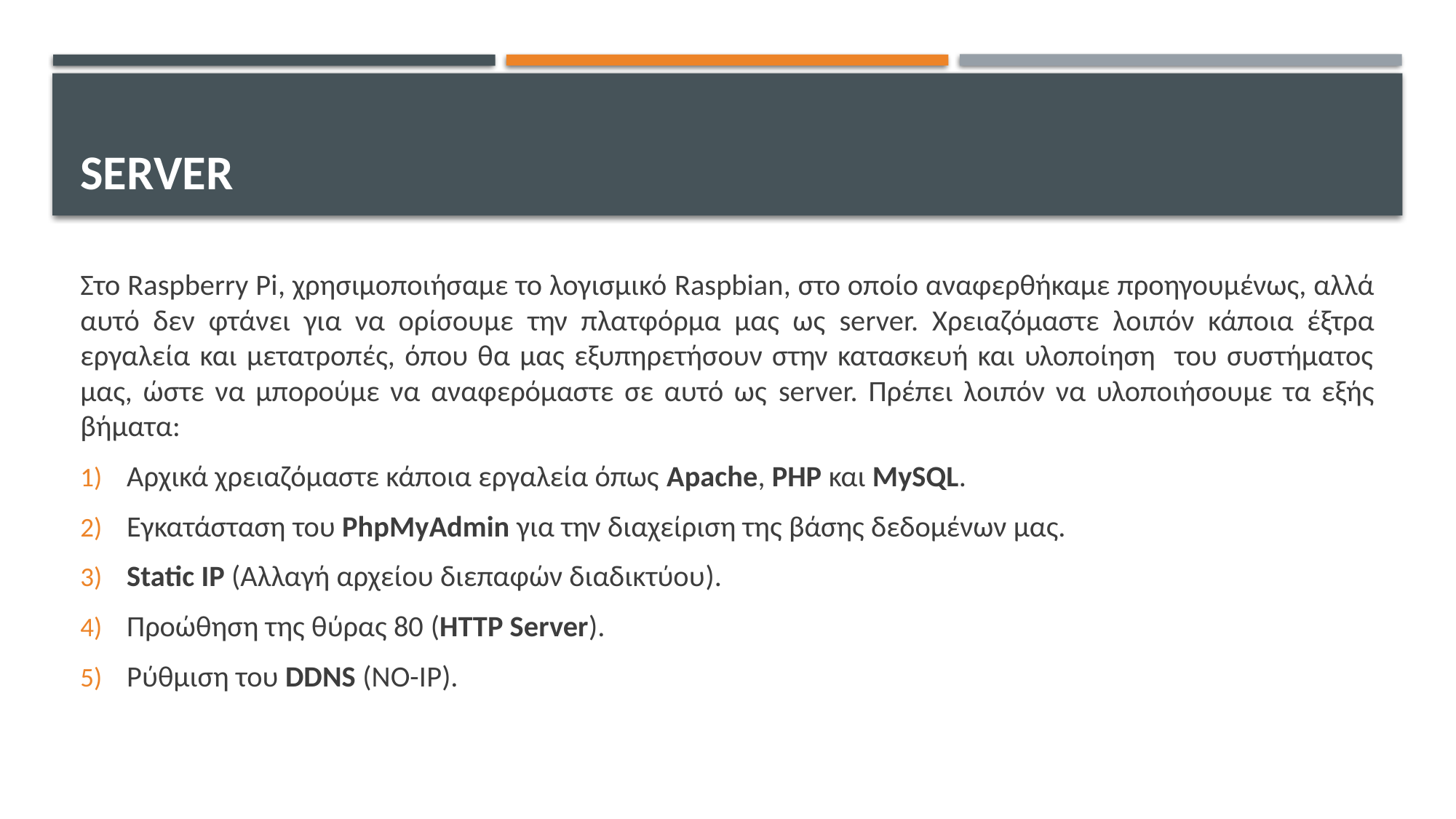

# SERVER
Στο Raspberry Pi, χρησιμοποιήσαμε το λογισμικό Raspbian, στο οποίο αναφερθήκαμε προηγουμένως, αλλά αυτό δεν φτάνει για να ορίσουμε την πλατφόρμα μας ως server. Χρειαζόμαστε λοιπόν κάποια έξτρα εργαλεία και μετατροπές, όπου θα μας εξυπηρετήσουν στην κατασκευή και υλοποίηση  του συστήματος μας, ώστε να μπορούμε να αναφερόμαστε σε αυτό ως server. Πρέπει λοιπόν να υλοποιήσουμε τα εξής βήματα:
 Αρχικά χρειαζόμαστε κάποια εργαλεία όπως Apache, PHP και MySQL.
 Εγκατάσταση του PhpMyAdmin για την διαχείριση της βάσης δεδομένων μας.
 Static IP (Αλλαγή αρχείου διεπαφών διαδικτύου).
 Προώθηση της θύρας 80 (HTTP Server).
 Ρύθμιση του DDNS (NO-IP).